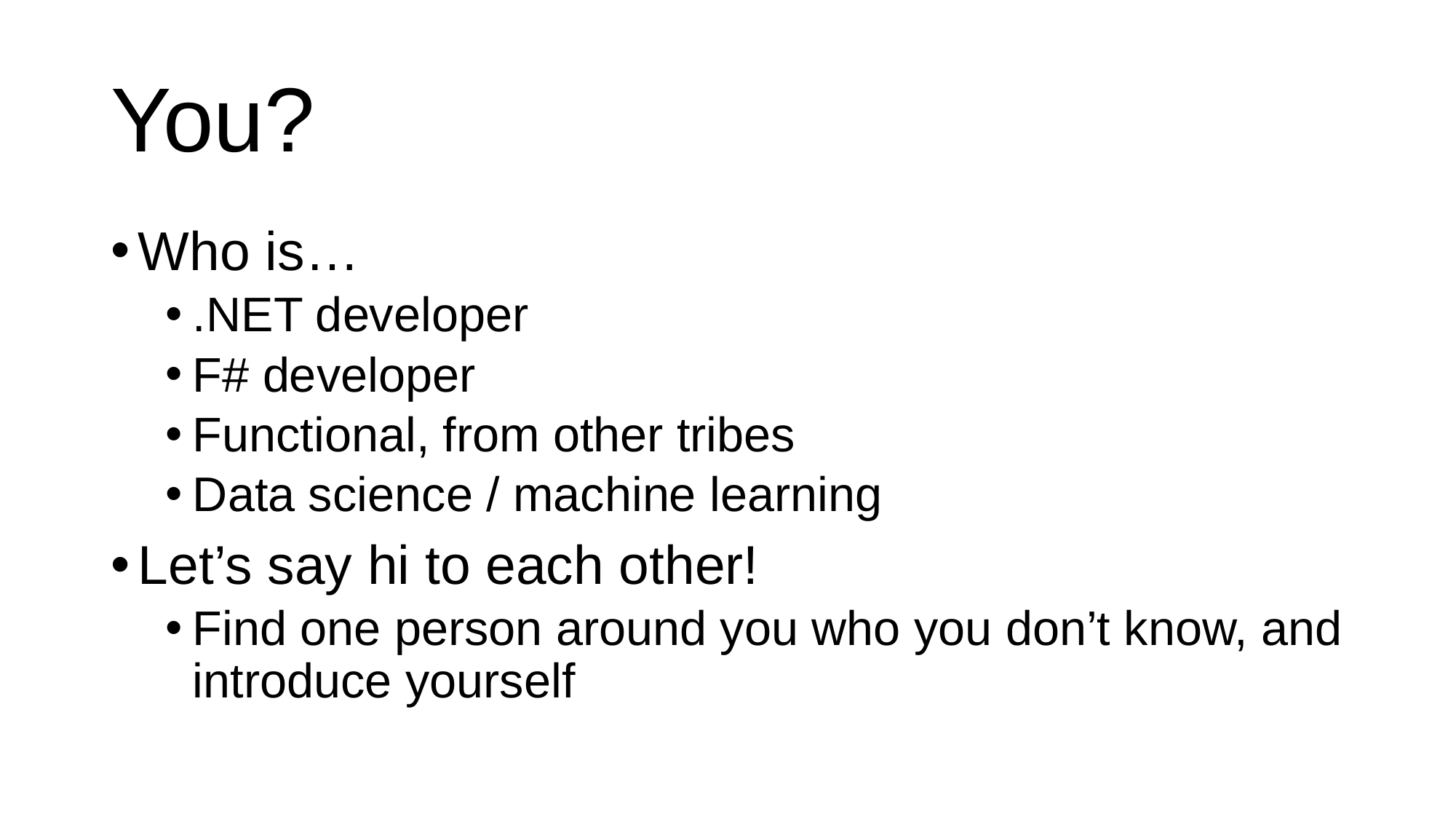

# You?
Who is…
.NET developer
F# developer
Functional, from other tribes
Data science / machine learning
Let’s say hi to each other!
Find one person around you who you don’t know, and introduce yourself